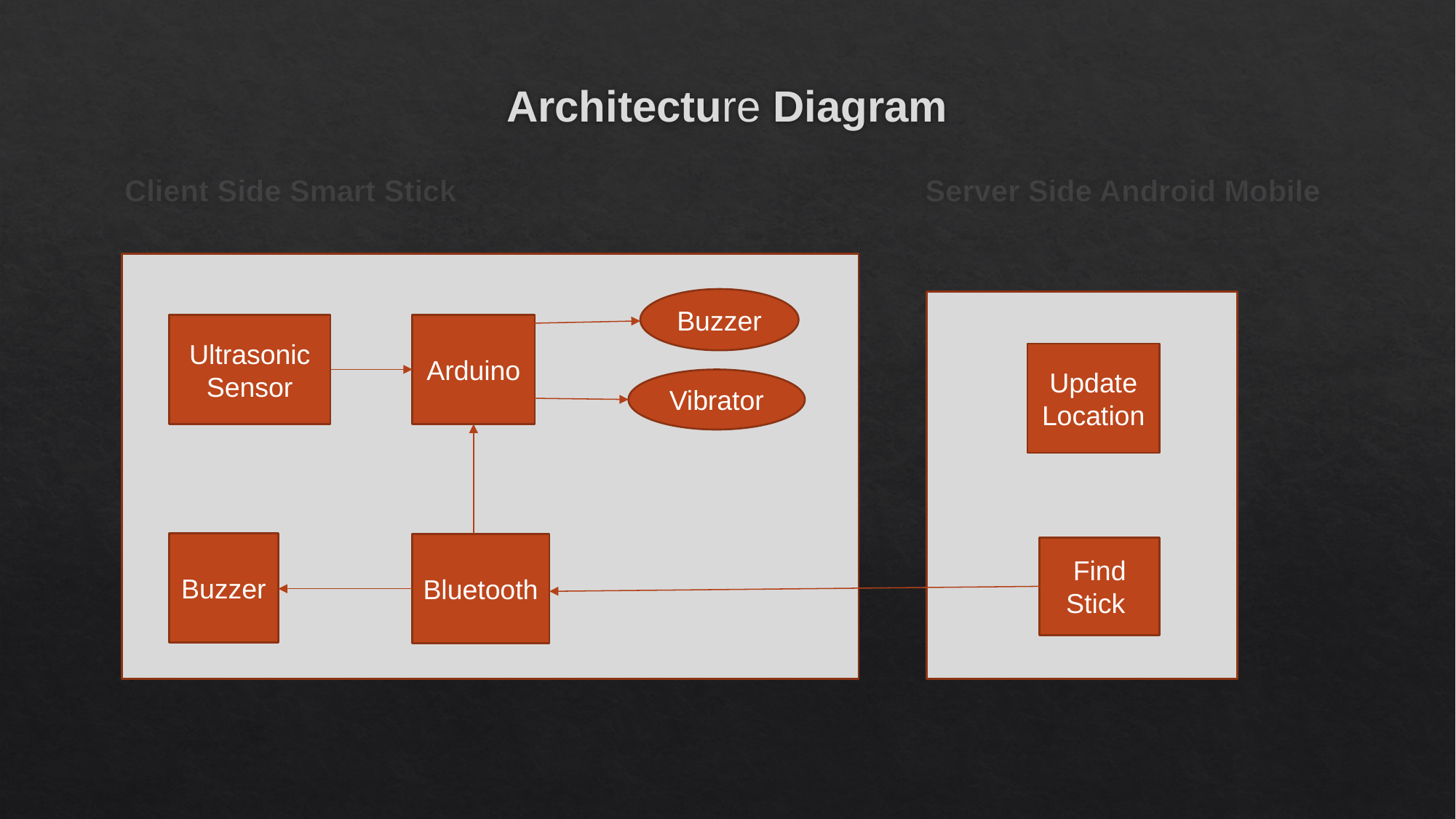

# Architecture Diagram
Client Side Smart Stick                                                        Server Side Android Mobile

Buzzer

Ultrasonic Sensor
Arduino
Update Location
Vibrator
Buzzer
Bluetooth
Find
Stick